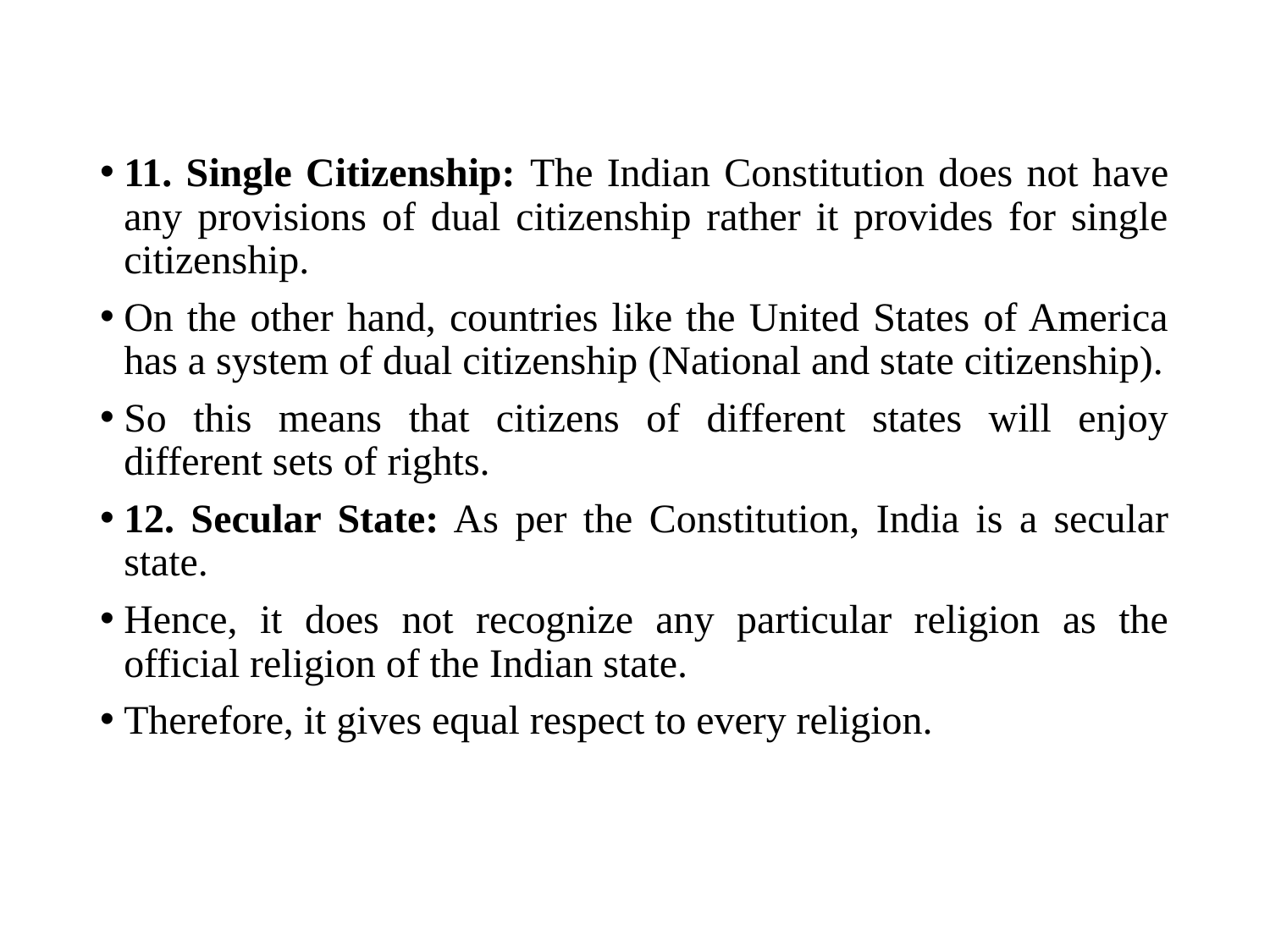

11. Single Citizenship: The Indian Constitution does not have any provisions of dual citizenship rather it provides for single citizenship.
On the other hand, countries like the United States of America has a system of dual citizenship (National and state citizenship).
So this means that citizens of different states will enjoy different sets of rights.
12. Secular State: As per the Constitution, India is a secular state.
Hence, it does not recognize any particular religion as the official religion of the Indian state.
Therefore, it gives equal respect to every religion.